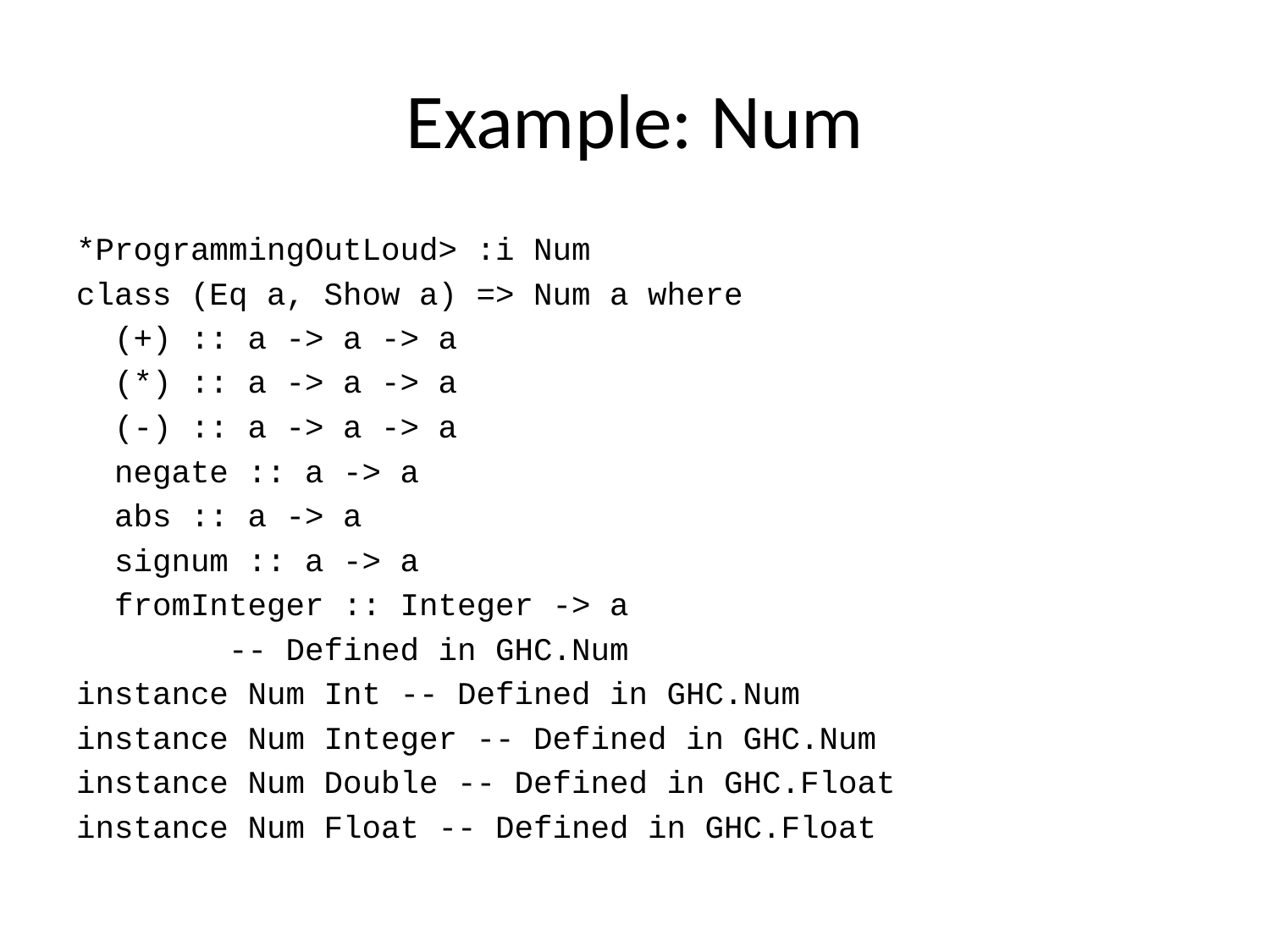

# Example: Num
*ProgrammingOutLoud> :i Num
class (Eq a, Show a) => Num a where
  (+) :: a -> a -> a
  (*) :: a -> a -> a
  (-) :: a -> a -> a
  negate :: a -> a
  abs :: a -> a
  signum :: a -> a
  fromInteger :: Integer -> a
        -- Defined in GHC.Num
instance Num Int -- Defined in GHC.Num
instance Num Integer -- Defined in GHC.Num
instance Num Double -- Defined in GHC.Float
instance Num Float -- Defined in GHC.Float